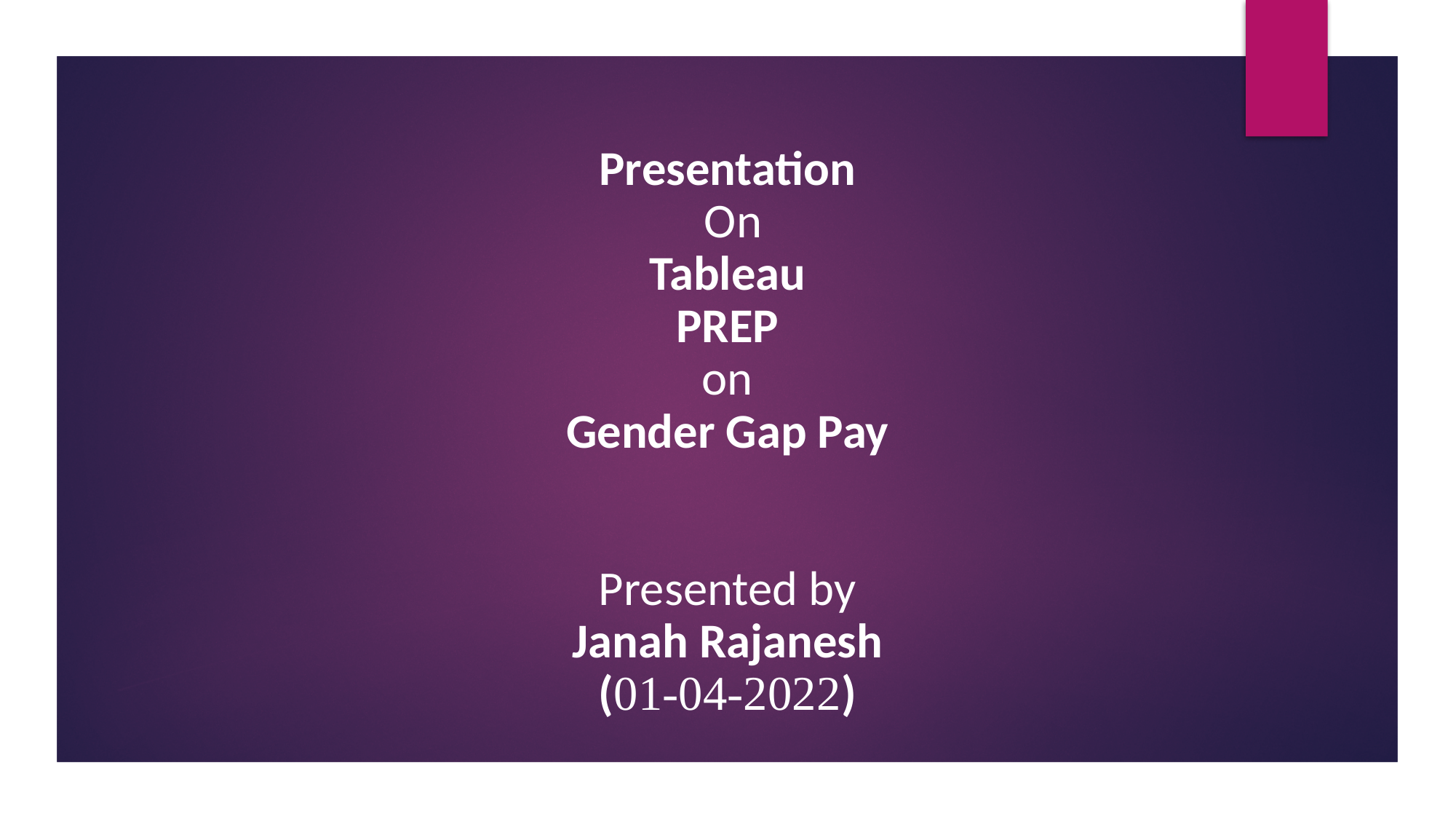

# Presentation On Tableau PREP on Gender Gap Pay Presented by Janah Rajanesh (01-04-2022)